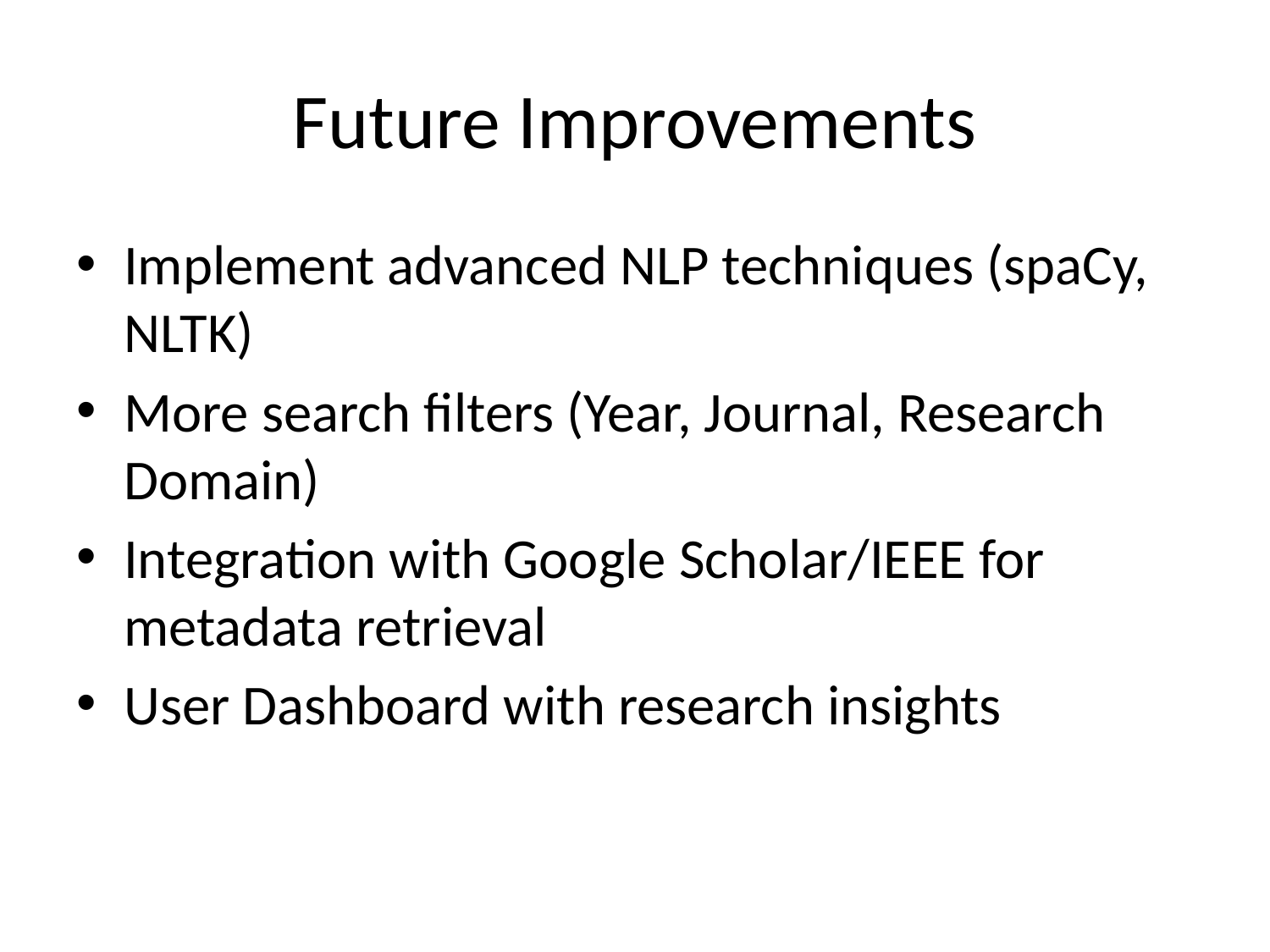

# Future Improvements
Implement advanced NLP techniques (spaCy, NLTK)
More search filters (Year, Journal, Research Domain)
Integration with Google Scholar/IEEE for metadata retrieval
User Dashboard with research insights